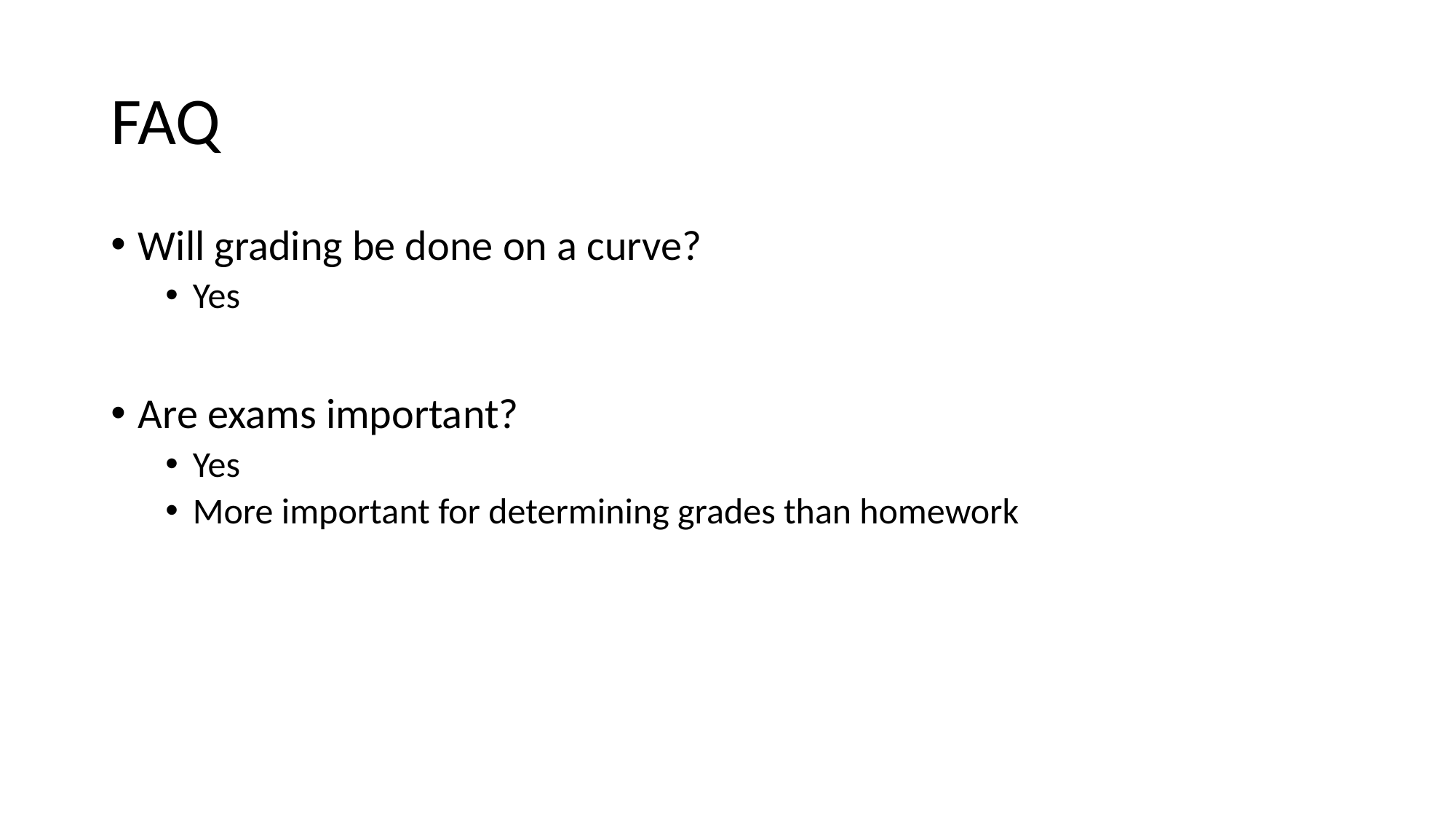

# FAQ
Will grading be done on a curve?
Yes

Are exams important?
Yes
More important for determining grades than homework